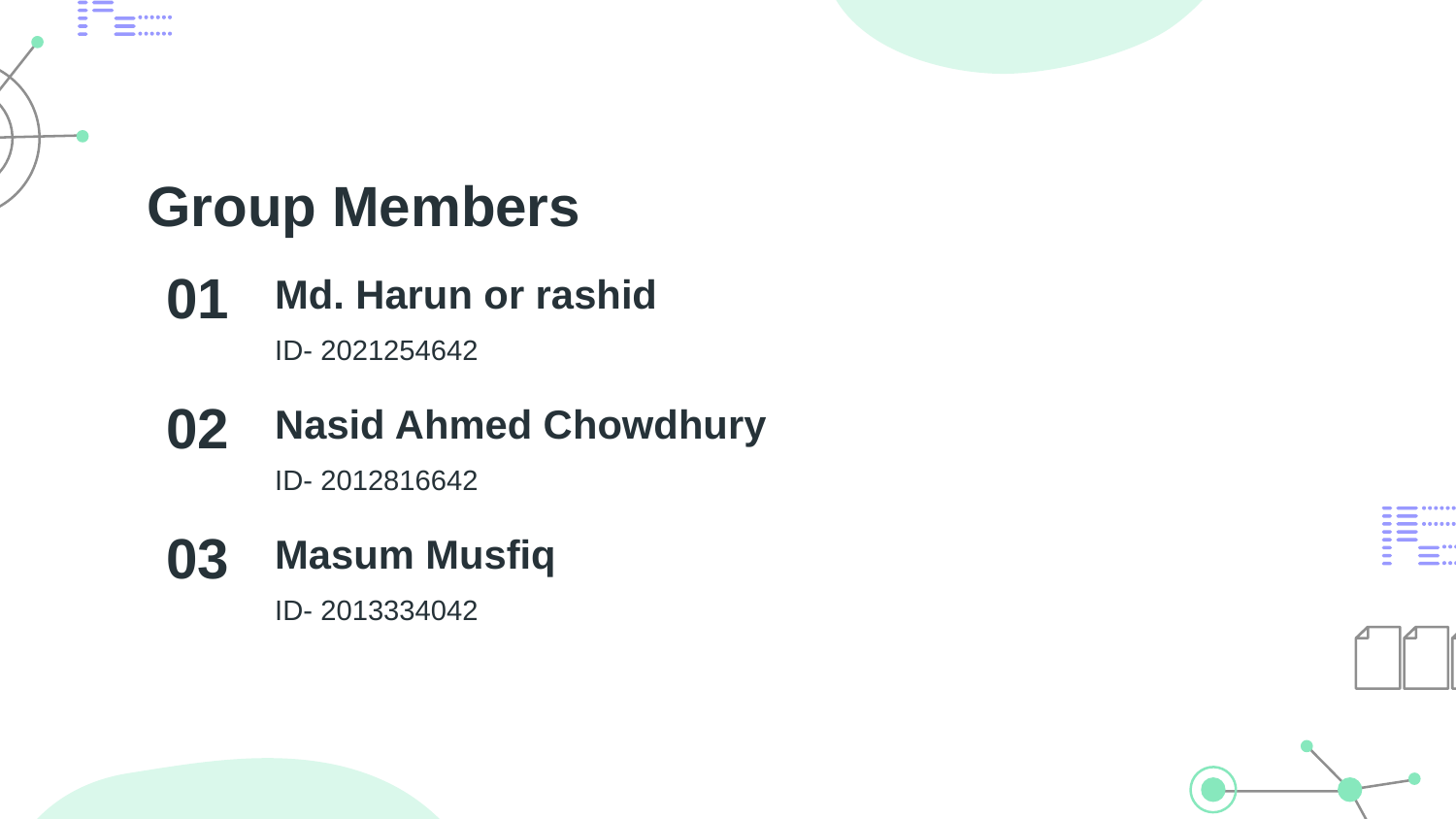

# Group Members
01
Md. Harun or rashid
ID- 2021254642
02
Nasid Ahmed Chowdhury
ID- 2012816642
03
Masum Musfiq
ID- 2013334042